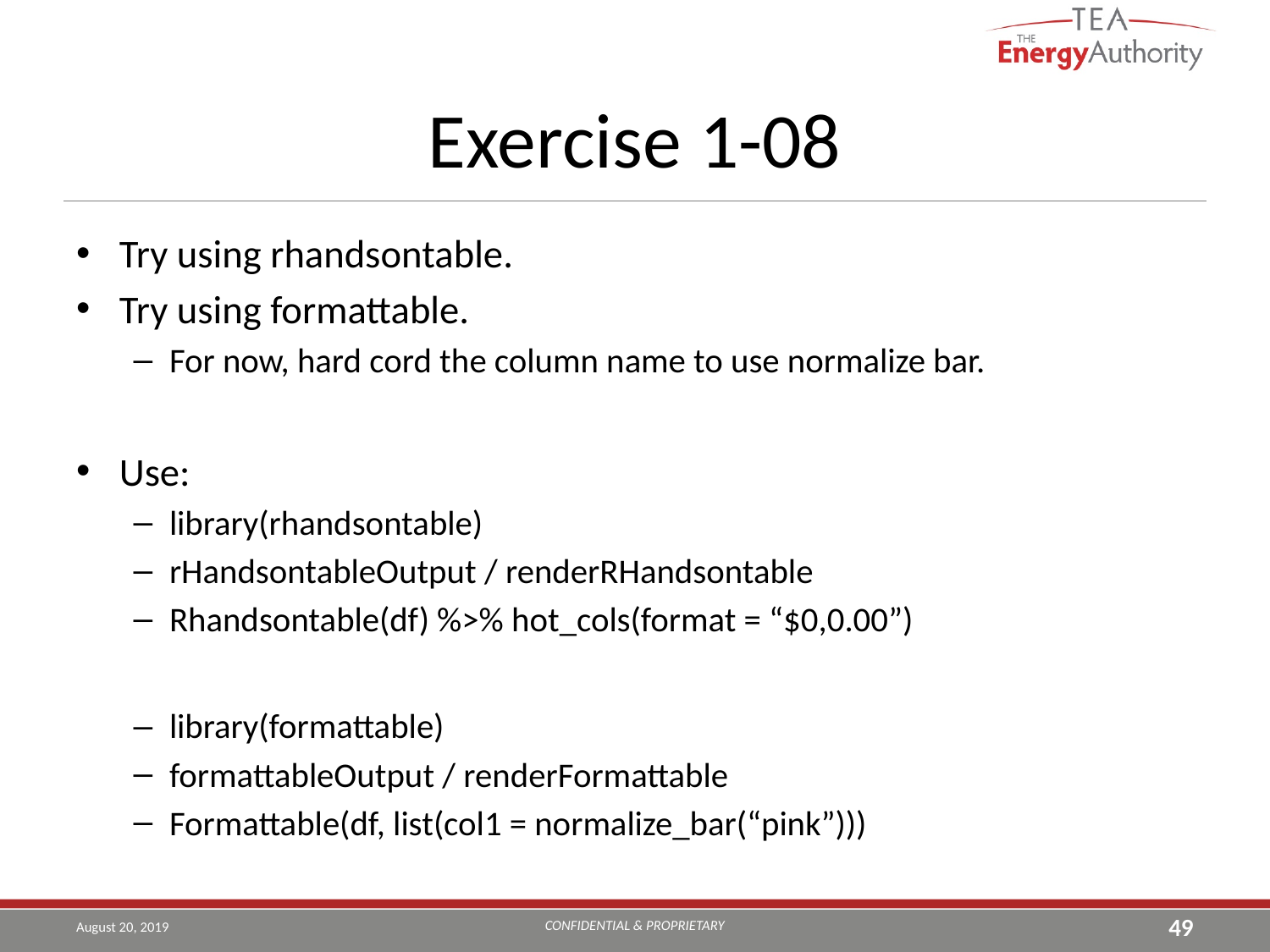

# Exercise 1-08
Try using rhandsontable.
Try using formattable.
For now, hard cord the column name to use normalize bar.

Use:
library(rhandsontable)
rHandsontableOutput / renderRHandsontable
Rhandsontable(df) %>% hot_cols(format = “$0,0.00”)

library(formattable)
formattableOutput / renderFormattable
Formattable(df, list(col1 = normalize_bar(“pink”)))

CONFIDENTIAL & PROPRIETARY
August 20, 2019
49